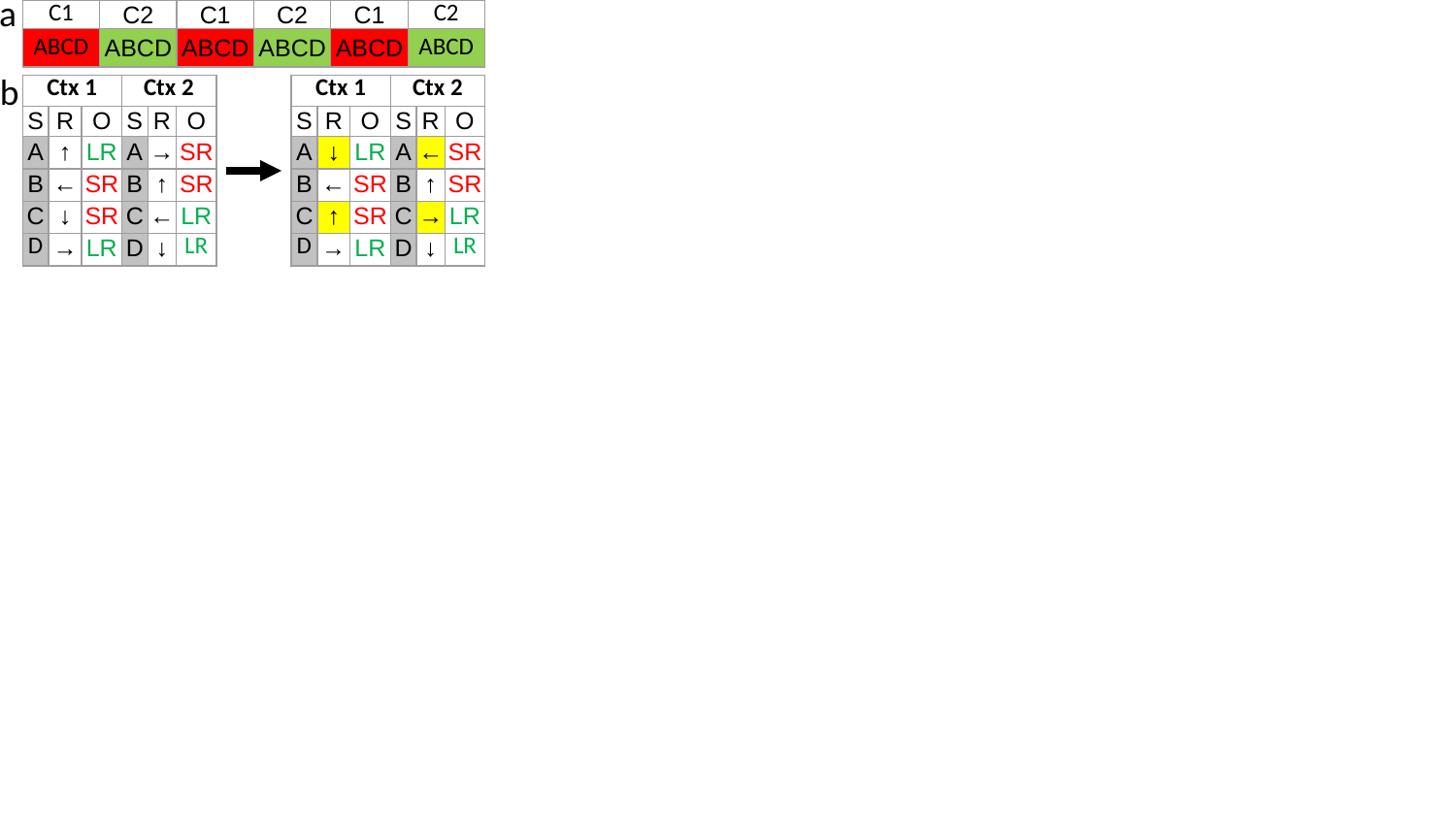

a
| C1 | C2 | C1 | C2 | C1 | C2 |
| --- | --- | --- | --- | --- | --- |
| ABCD | ABCD | ABCD | ABCD | ABCD | ABCD |
b
| Ctx 1 |  |  | Ctx 2 |  |  |
| --- | --- | --- | --- | --- | --- |
| S | R | O | S | R | O |
| A | ↑ | LR | A | → | SR |
| B | ← | SR | B | ↑ | SR |
| C | ↓ | SR | C | ← | LR |
| D | → | LR | D | ↓ | LR |
| Ctx 1 |  |  | Ctx 2 |  |  |
| --- | --- | --- | --- | --- | --- |
| S | R | O | S | R | O |
| A | ↓ | LR | A | ← | SR |
| B | ← | SR | B | ↑ | SR |
| C | ↑ | SR | C | → | LR |
| D | → | LR | D | ↓ | LR |